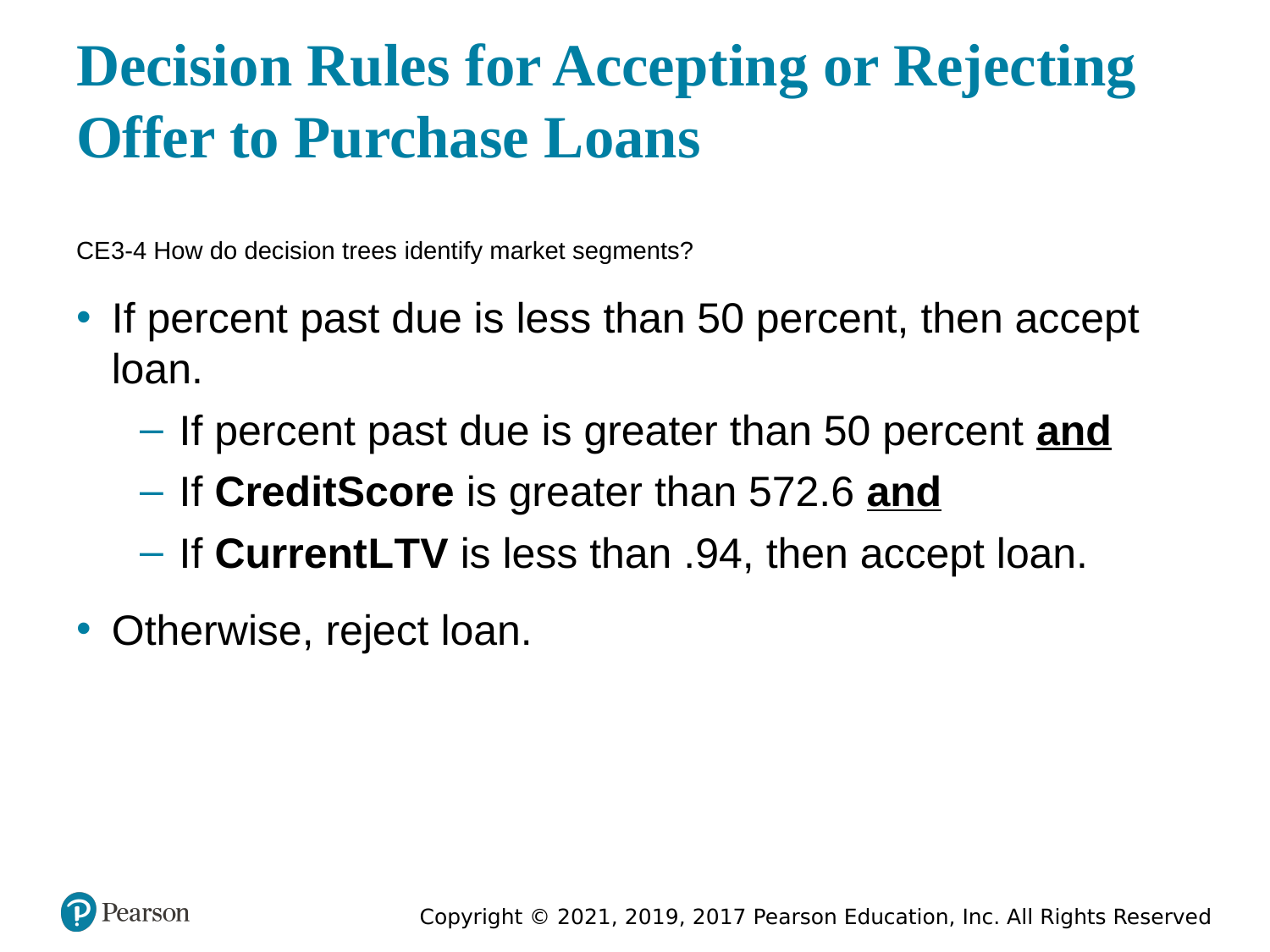

# Decision Rules for Accepting or Rejecting Offer to Purchase Loans
CE 3-4 How do decision trees identify market segments?
If percent past due is less than 50 percent, then accept loan.
If percent past due is greater than 50 percent and
If CreditScore is greater than 572.6 and
If Current L T V is less than .94, then accept loan.
Otherwise, reject loan.